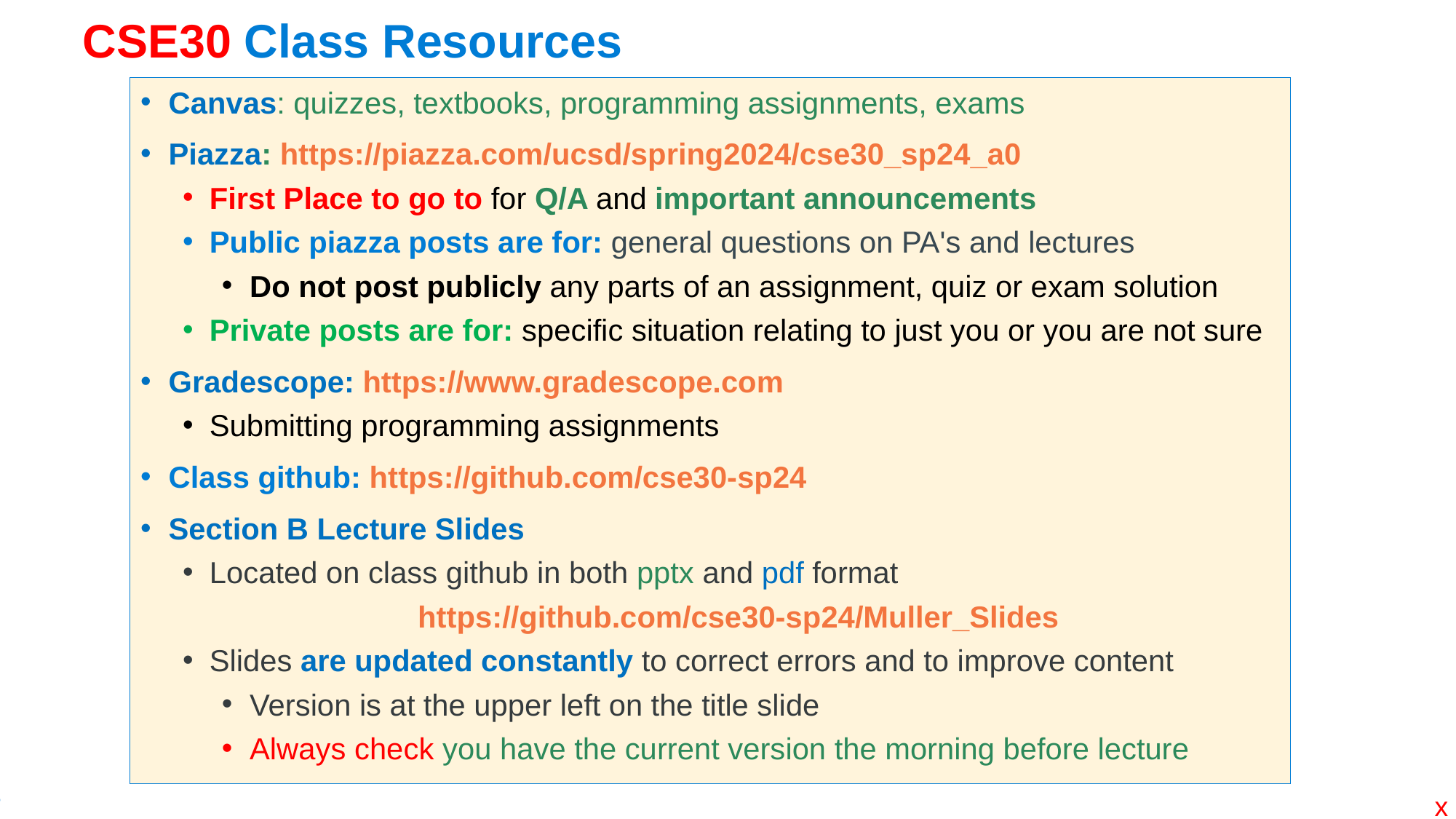

# CSE30 Class Resources
Canvas: quizzes, textbooks, programming assignments, exams
Piazza: https://piazza.com/ucsd/spring2024/cse30_sp24_a0
First Place to go to for Q/A and important announcements
Public piazza posts are for: general questions on PA's and lectures
Do not post publicly any parts of an assignment, quiz or exam solution
Private posts are for: specific situation relating to just you or you are not sure
Gradescope: https://www.gradescope.com
Submitting programming assignments
Class github: https://github.com/cse30-sp24
Section B Lecture Slides
Located on class github in both pptx and pdf format
		  https://github.com/cse30-sp24/Muller_Slides
Slides are updated constantly to correct errors and to improve content
Version is at the upper left on the title slide
Always check you have the current version the morning before lecture
x